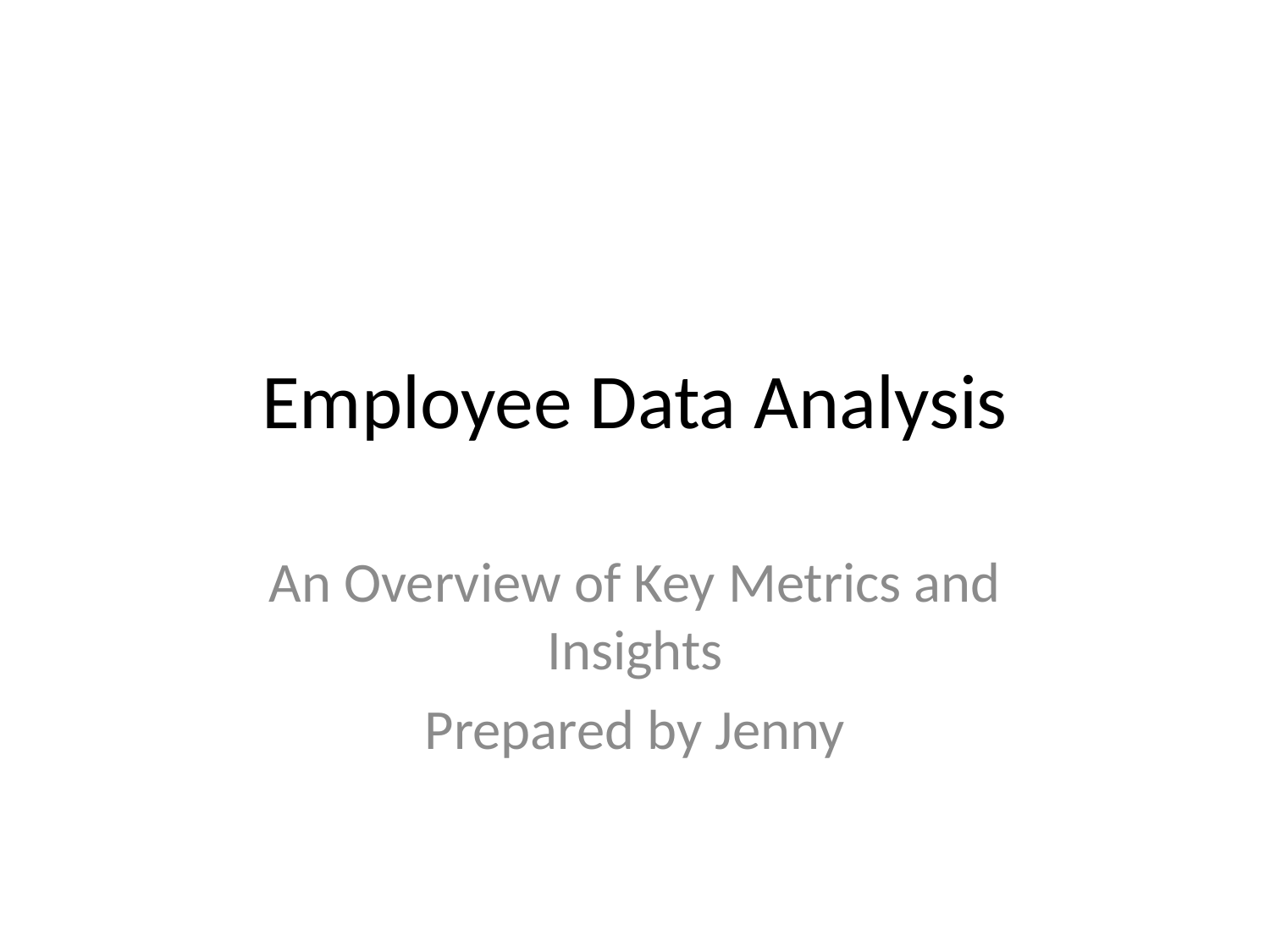

# Employee Data Analysis
An Overview of Key Metrics and Insights
Prepared by Jenny